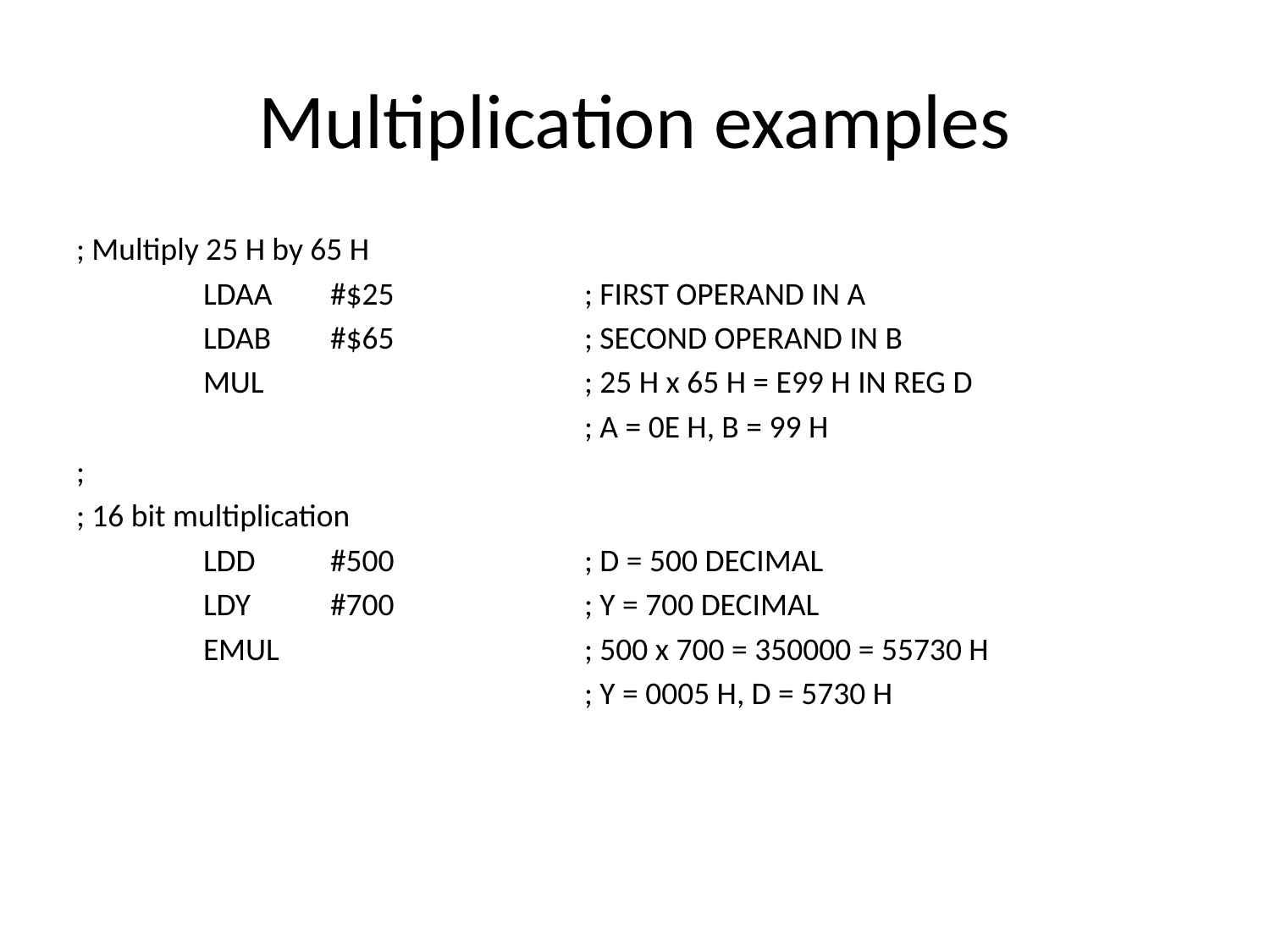

# Multiplication examples
; Multiply 25 H by 65 H
	LDAA	#$25		; FIRST OPERAND IN A
	LDAB	#$65		; SECOND OPERAND IN B
	MUL			; 25 H x 65 H = E99 H IN REG D
				; A = 0E H, B = 99 H
;
; 16 bit multiplication
	LDD	#500		; D = 500 DECIMAL
	LDY	#700		; Y = 700 DECIMAL
	EMUL			; 500 x 700 = 350000 = 55730 H
				; Y = 0005 H, D = 5730 H